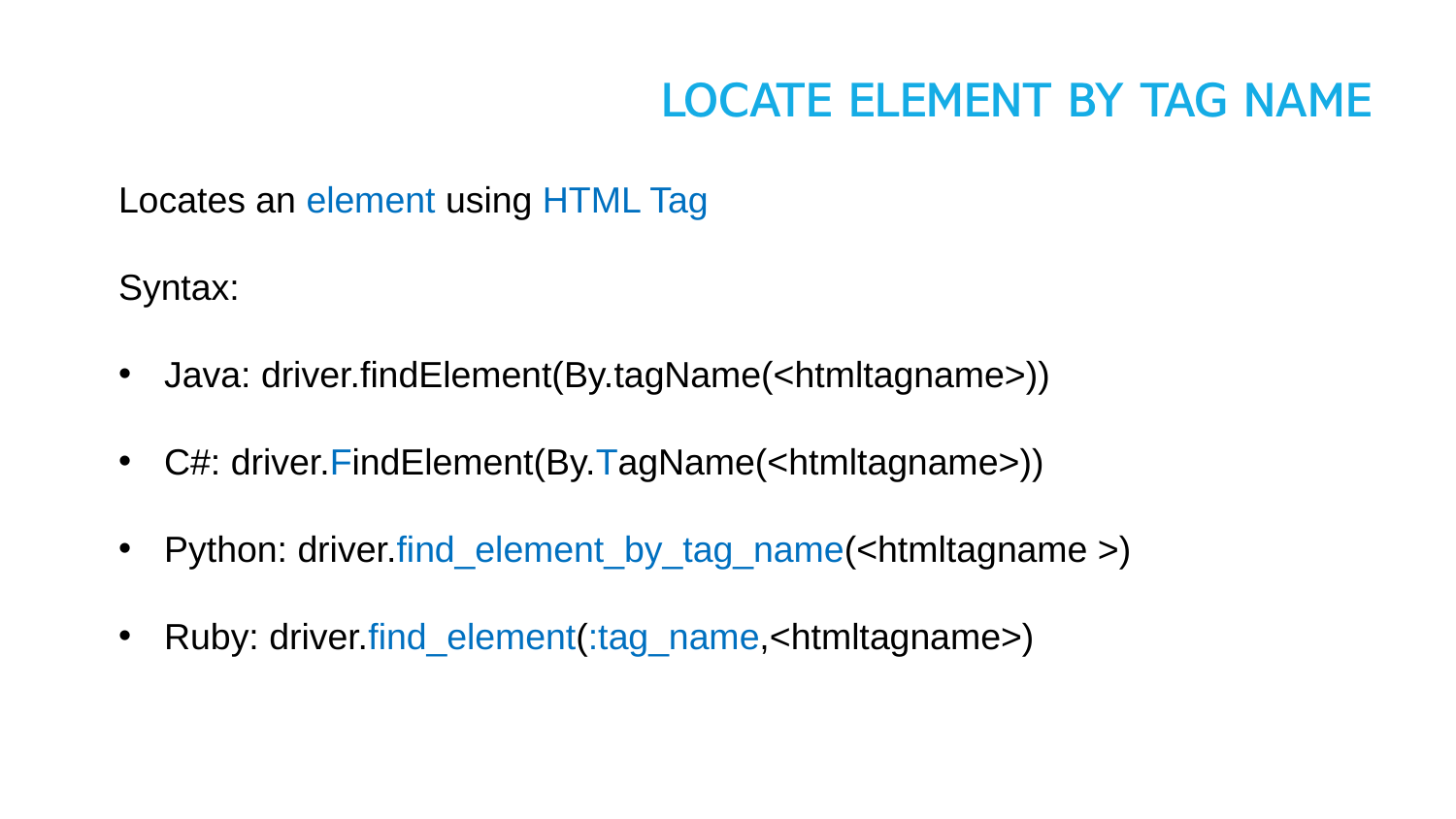

# LOCATE ELEMENT BY TAG NAME
Locates an element using HTML Tag

Syntax:

Java: driver.findElement(By.tagName(<htmltagname>))

C#: driver.FindElement(By.TagName(<htmltagname>))

Python: driver.find_element_by_tag_name(<htmltagname >)

Ruby: driver.find_element(:tag_name,<htmltagname>)